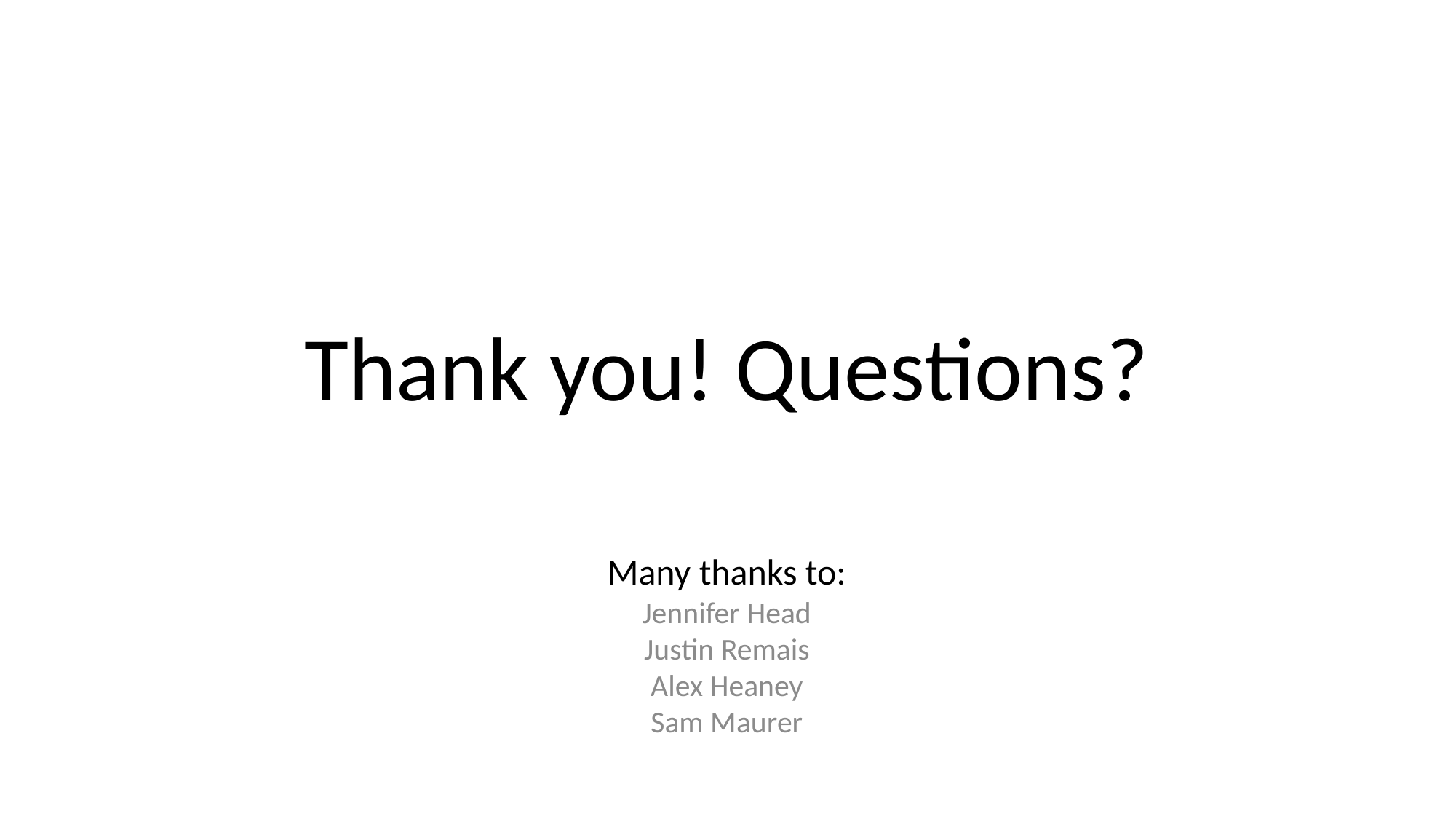

# Thank you! Questions?
Many thanks to:
Jennifer Head
Justin Remais
Alex Heaney
Sam Maurer